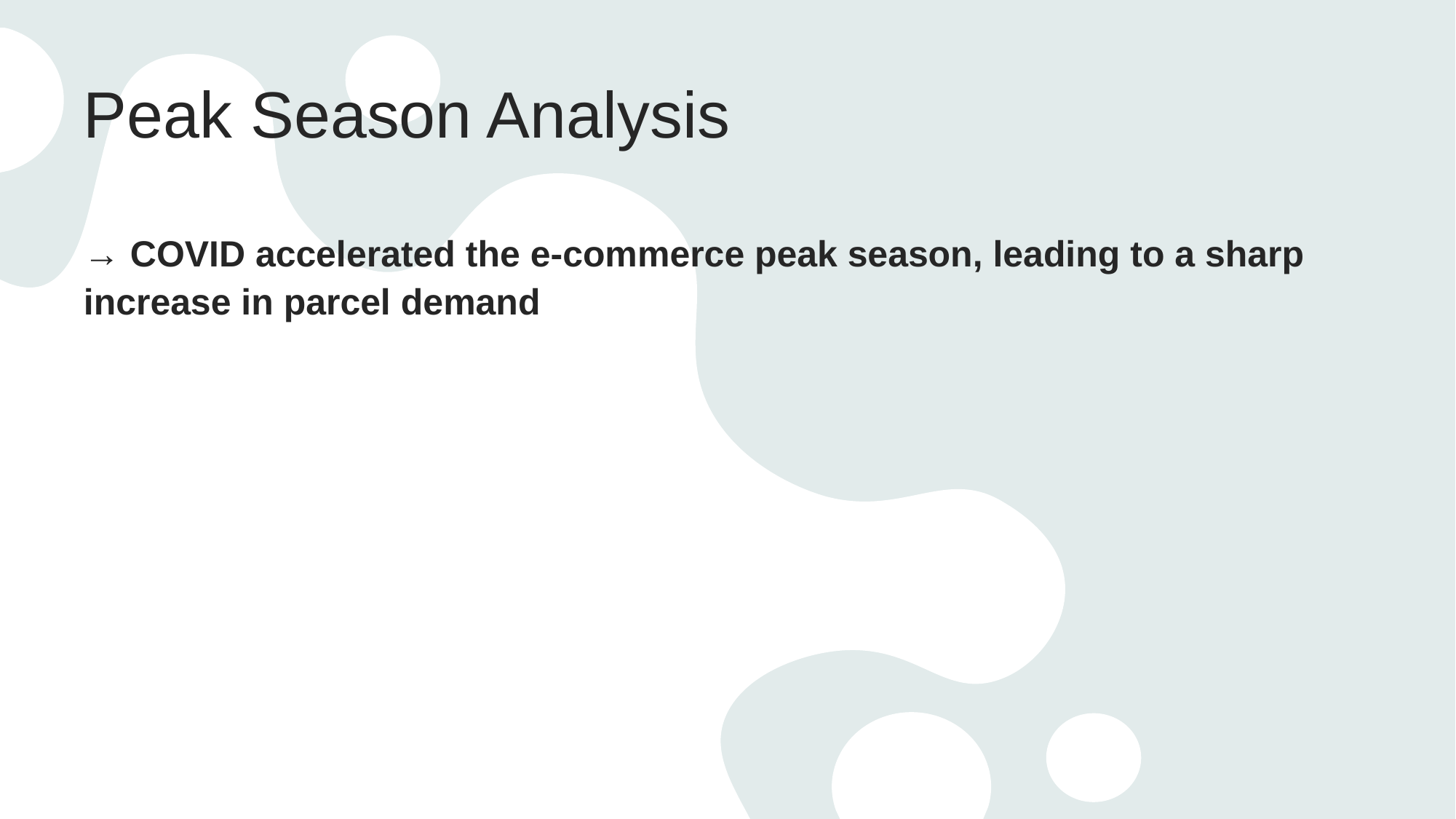

# Peak Season Analysis
→ COVID accelerated the e-commerce peak season, leading to a sharp increase in parcel demand